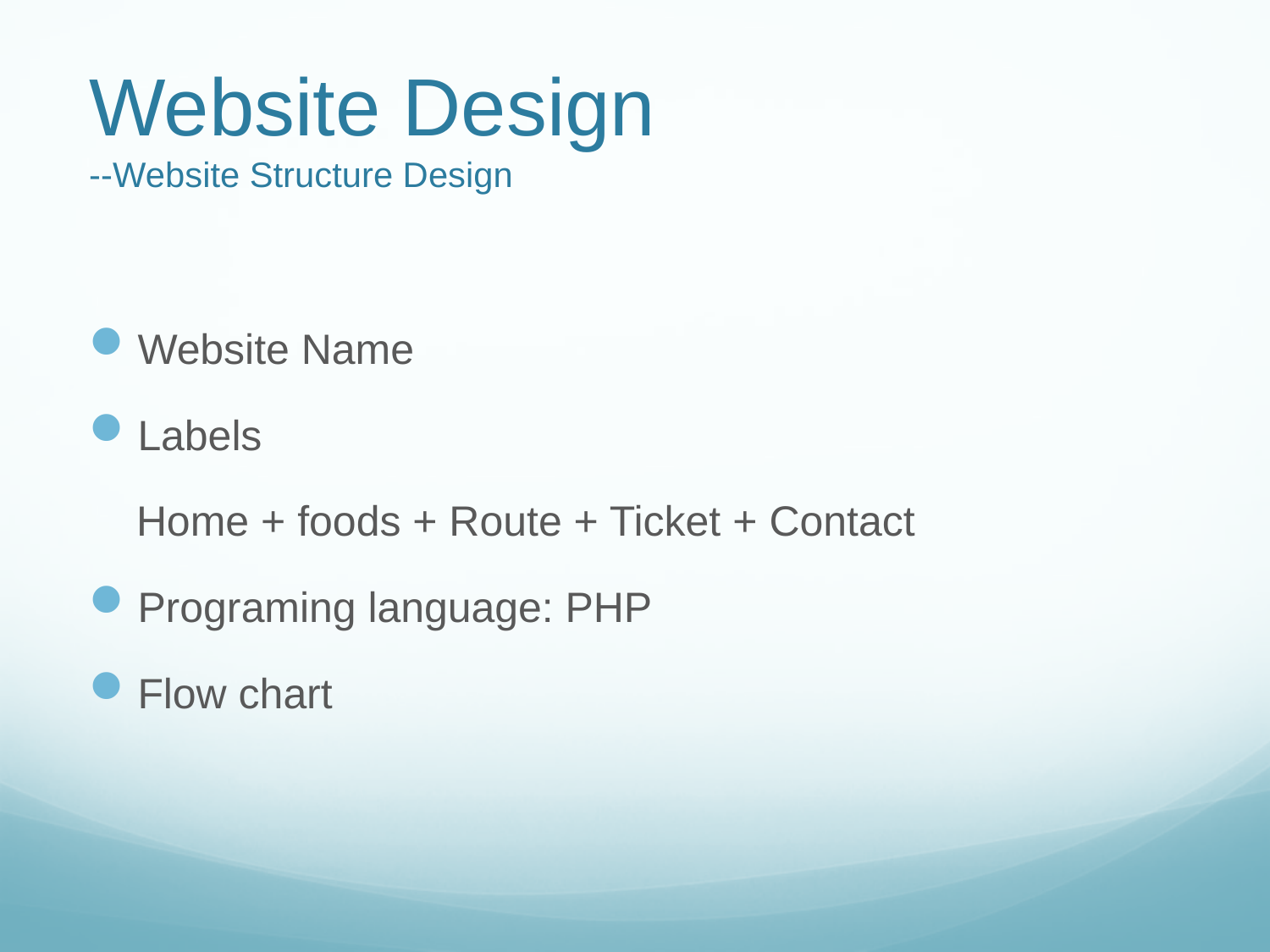

# Website Design --Website Structure Design
Website Name
Labels
    Home + foods + Route + Ticket + Contact
Programing language: PHP
Flow chart